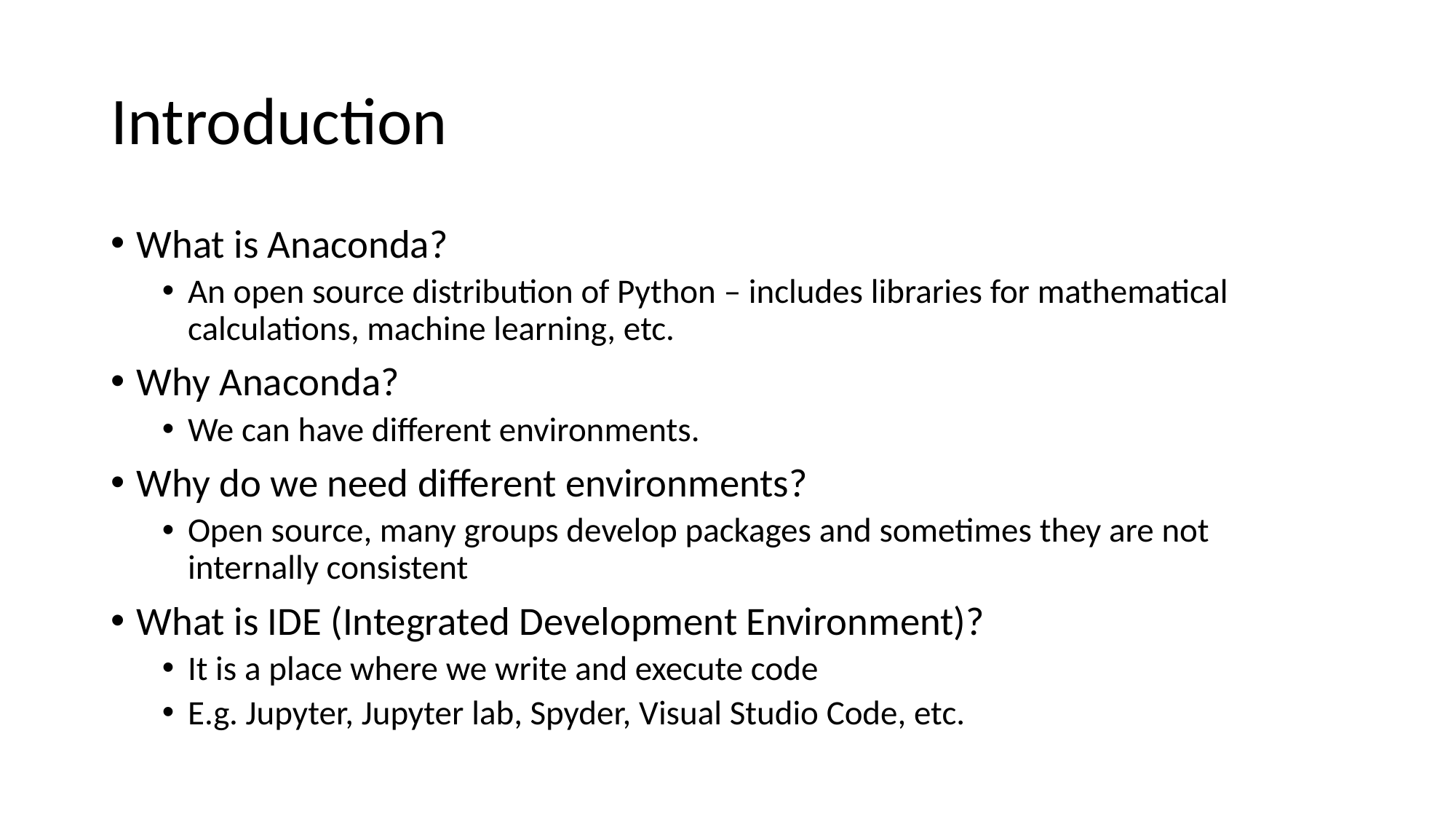

# Introduction
What is Anaconda?
An open source distribution of Python – includes libraries for mathematical calculations, machine learning, etc.
Why Anaconda?
We can have different environments.
Why do we need different environments?
Open source, many groups develop packages and sometimes they are not internally consistent
What is IDE (Integrated Development Environment)?
It is a place where we write and execute code
E.g. Jupyter, Jupyter lab, Spyder, Visual Studio Code, etc.